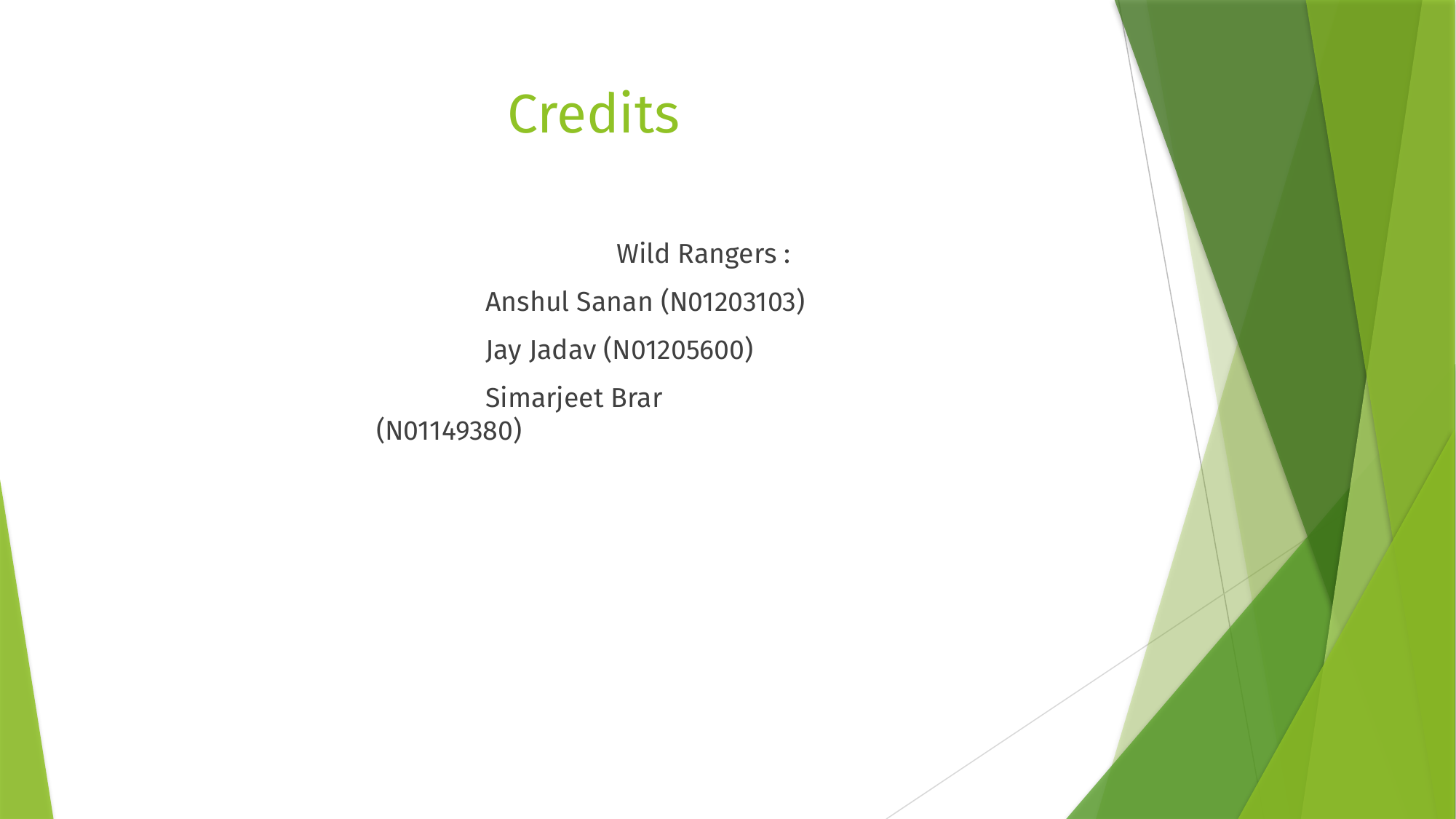

# Credits
		   Wild Rangers :
	Anshul Sanan (N01203103)
	Jay Jadav (N01205600)
	Simarjeet Brar (N01149380)